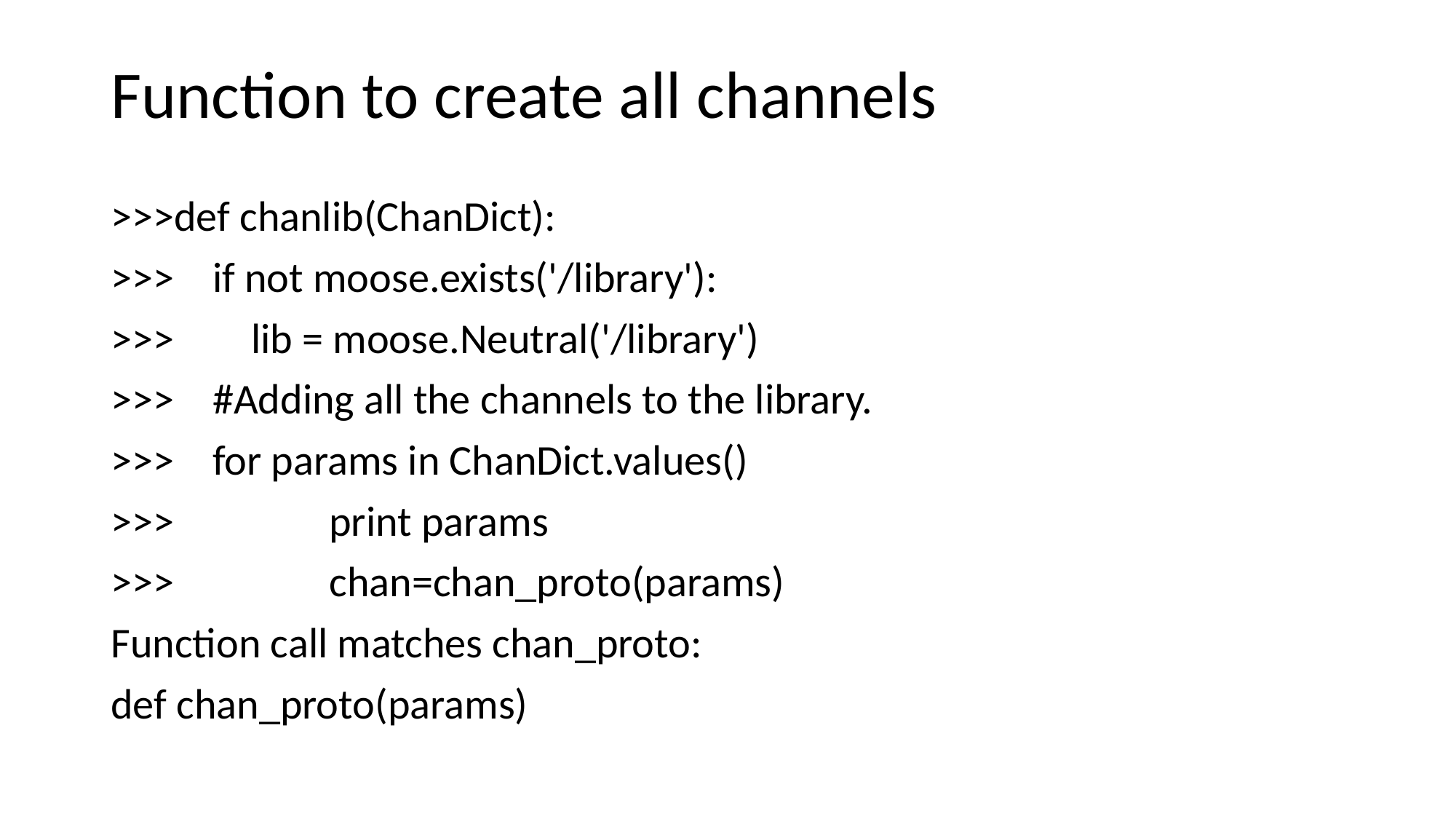

# Function to create all channels
>>>def chanlib(ChanDict):
>>>    if not moose.exists('/library'):
>>>        lib = moose.Neutral('/library')
>>>    #Adding all the channels to the library.
>>>    for params in ChanDict.values()
>>> 		print params
>>> 		chan=chan_proto(params)
Function call matches chan_proto:
def chan_proto(params)